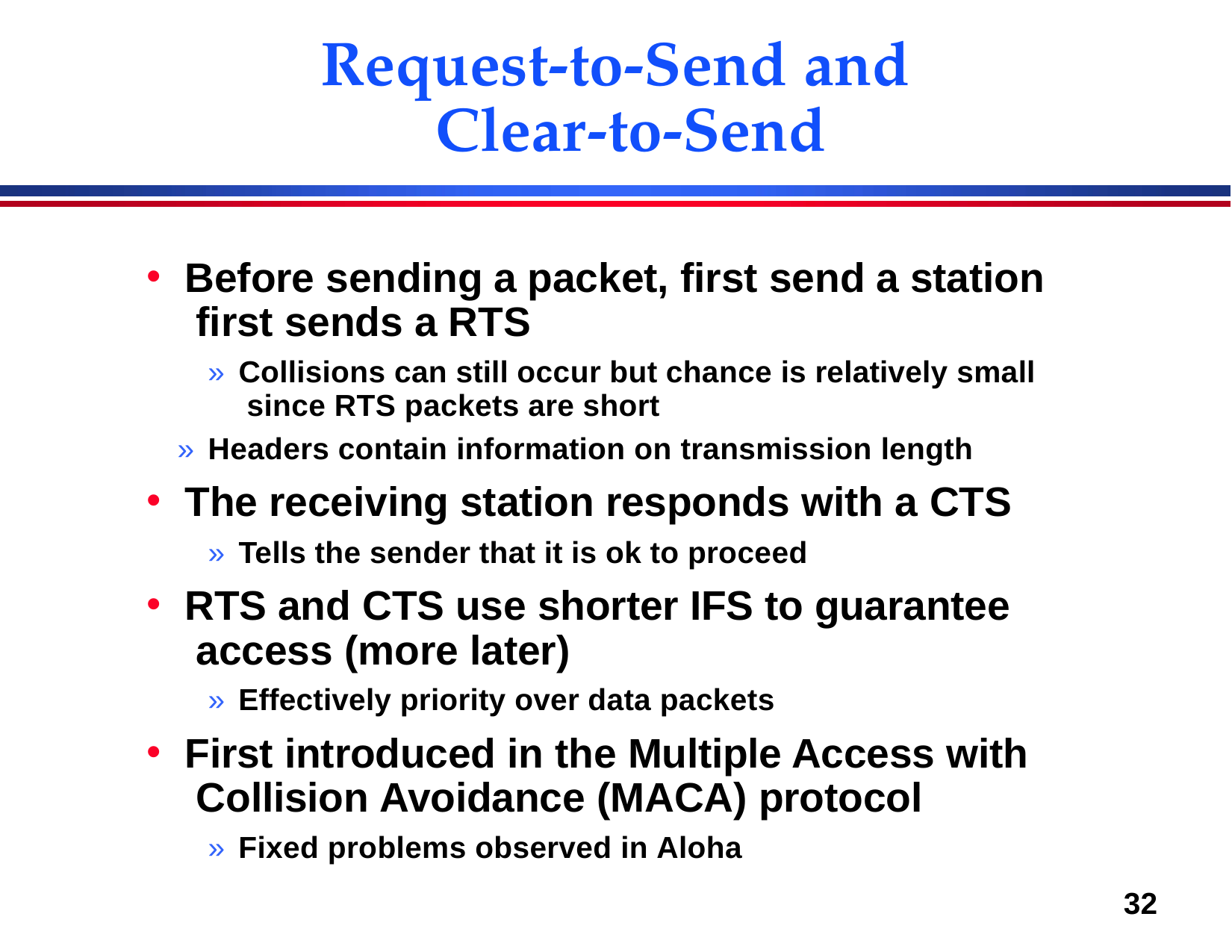

# Request-to-Send and  Clear-to-Send
Before sending a packet, first send a station  first sends a RTS
» Collisions can still occur but chance is relatively small  since RTS packets are short
» Headers contain information on transmission length
The receiving station responds with a CTS
» Tells the sender that it is ok to proceed
RTS and CTS use shorter IFS to guarantee  access (more later)
» Effectively priority over data packets
First introduced in the Multiple Access with  Collision Avoidance (MACA) protocol
» Fixed problems observed in Aloha
32